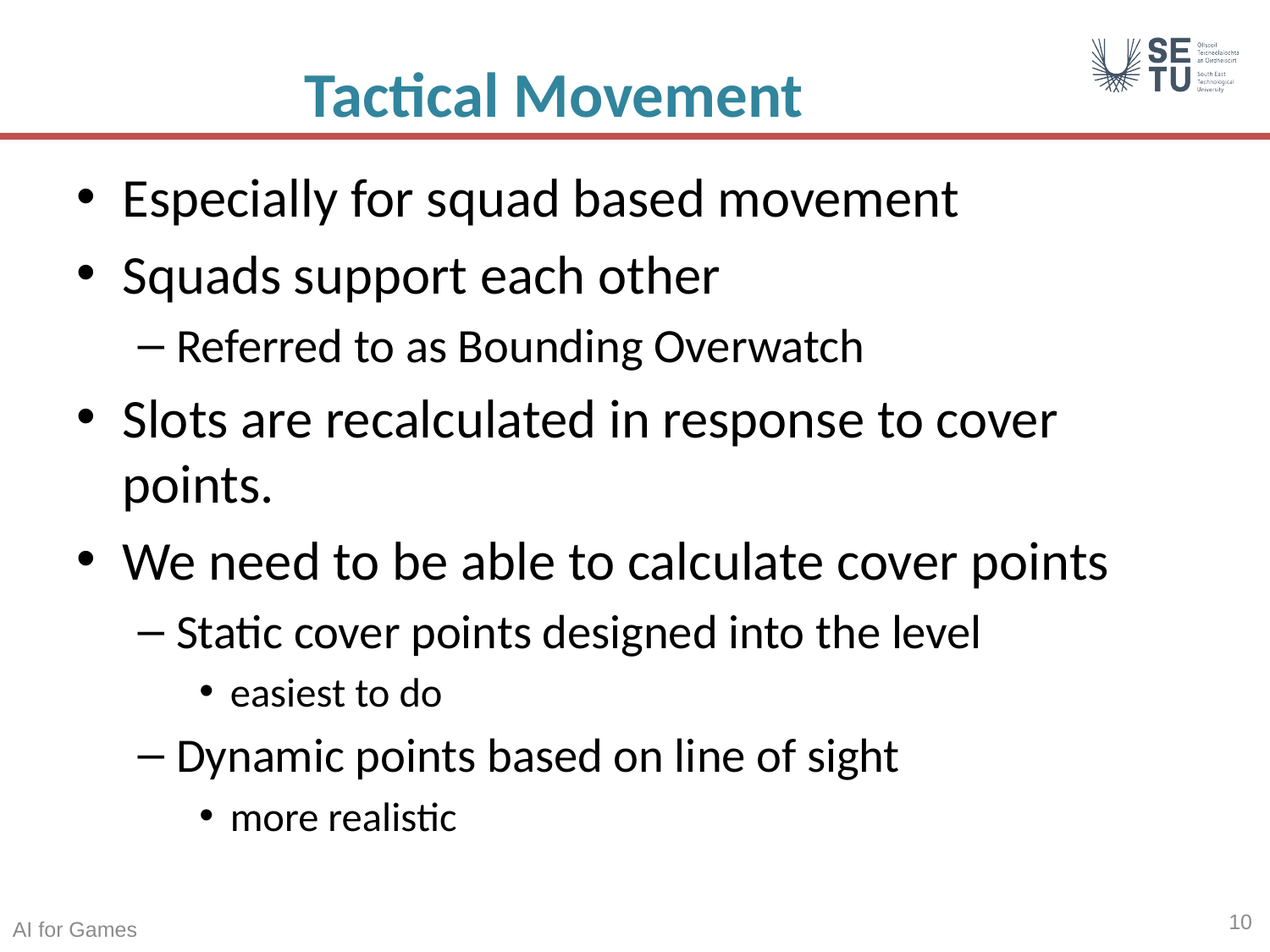

# Tactical Movement
Especially for squad based movement
Squads support each other
Referred to as Bounding Overwatch
Slots are recalculated in response to cover points.
We need to be able to calculate cover points
Static cover points designed into the level
easiest to do
Dynamic points based on line of sight
more realistic
10